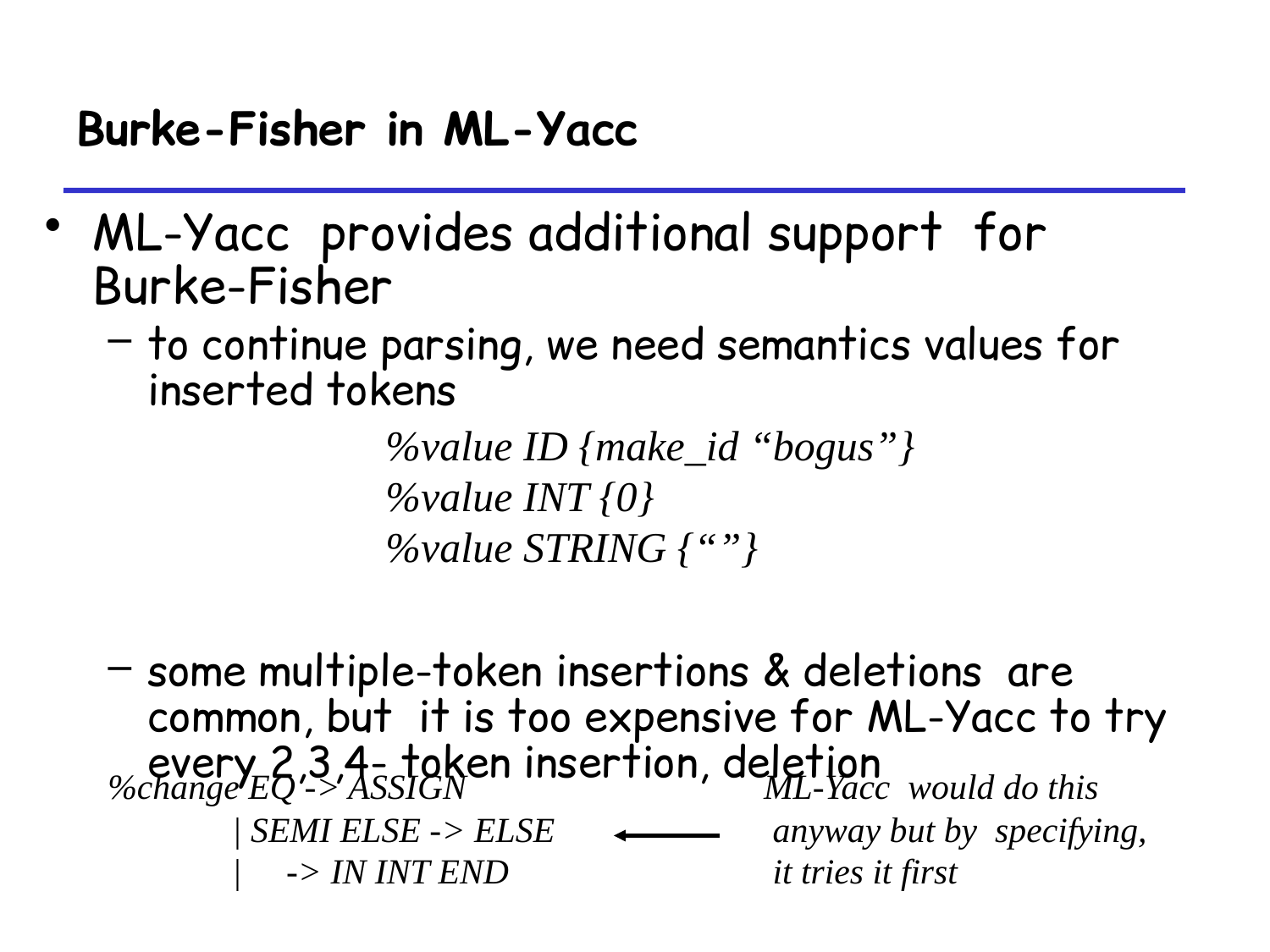

# Burke-Fisher in ML-Yacc
ML-Yacc  provides additional support  for Burke-Fisher
to continue parsing, we need semantics values for inserted tokens

some multiple-token insertions & deletions  are common, but  it is too expensive for ML-Yacc to try every 2,3,4- token insertion, deletion
%value ID {make_id “bogus”}
%value INT {0}
%value STRING {“”}
%change EQ -> ASSIGN
              | SEMI ELSE -> ELSE
              |     -> IN INT END
ML-Yacc  would do this
 anyway but by  specifying,
 it tries it first